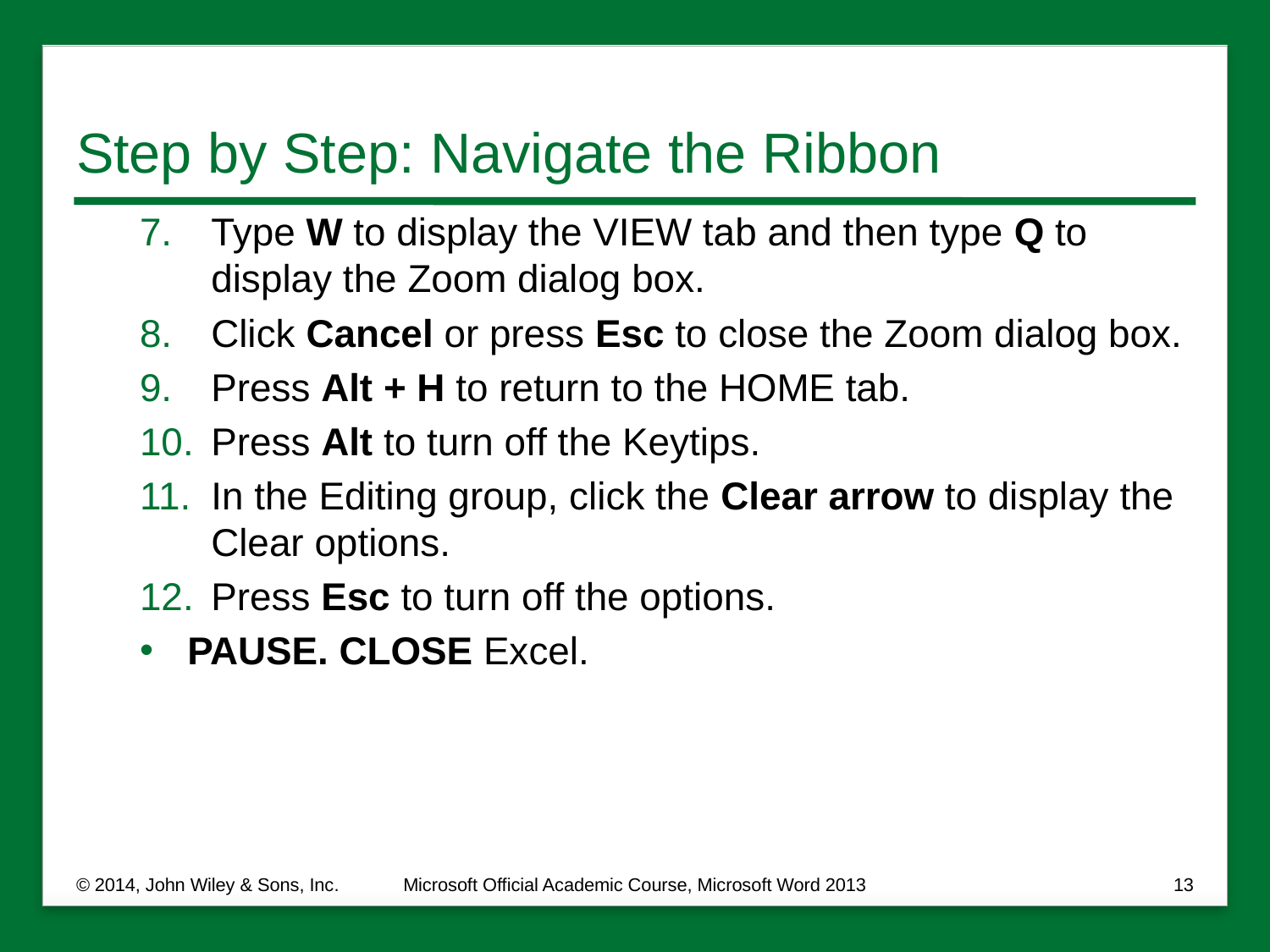

# Step by Step: Navigate the Ribbon
Type W to display the VIEW tab and then type Q to display the Zoom dialog box.
Click Cancel or press Esc to close the Zoom dialog box.
Press Alt + H to return to the HOME tab.
Press Alt to turn off the Keytips.
In the Editing group, click the Clear arrow to display the Clear options.
Press Esc to turn off the options.
PAUSE. CLOSE Excel.
© 2014, John Wiley & Sons, Inc.
Microsoft Official Academic Course, Microsoft Word 2013
13